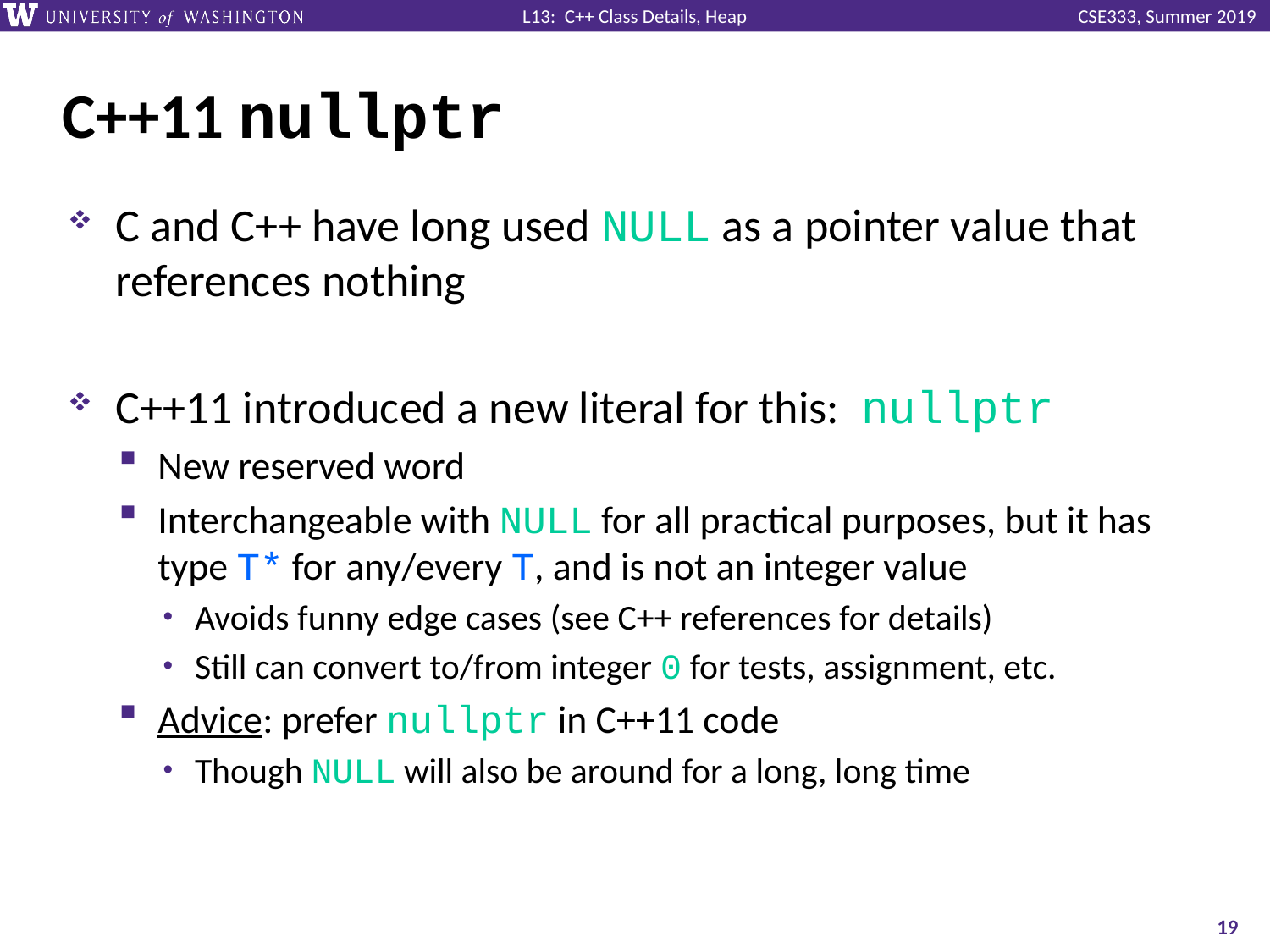

# C++11 nullptr
C and C++ have long used NULL as a pointer value that references nothing

C++11 introduced a new literal for this:  nullptr
New reserved word
Interchangeable with NULL for all practical purposes, but it has type T* for any/every T, and is not an integer value
Avoids funny edge cases (see C++ references for details)
Still can convert to/from integer 0 for tests, assignment, etc.
Advice: prefer nullptr in C++11 code
Though NULL will also be around for a long, long time
19